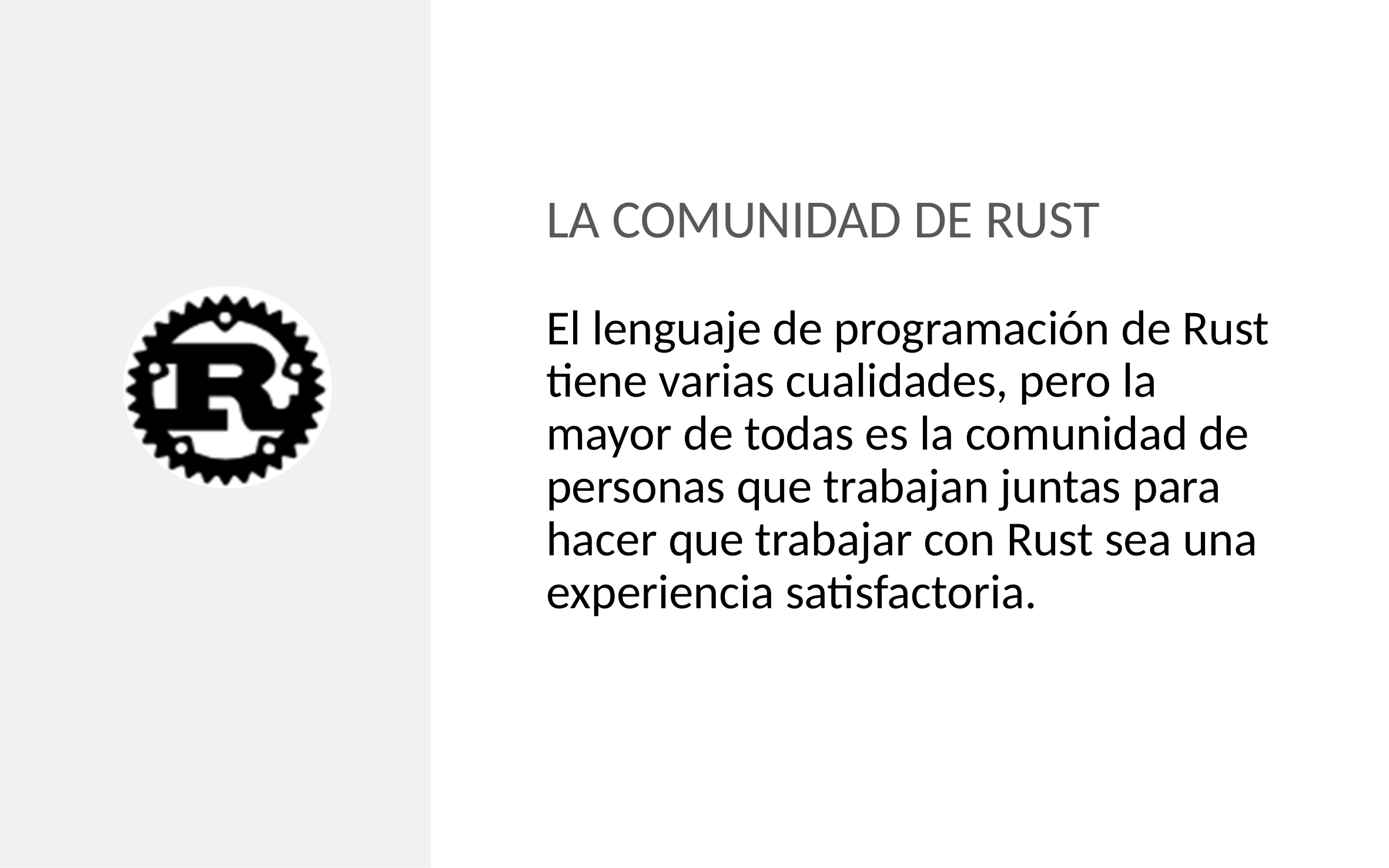

# LA COMUNIDAD DE RUST El lenguaje de programación de Rust tiene varias cualidades, pero la mayor de todas es la comunidad de personas que trabajan juntas para hacer que trabajar con Rust sea una experiencia satisfactoria.